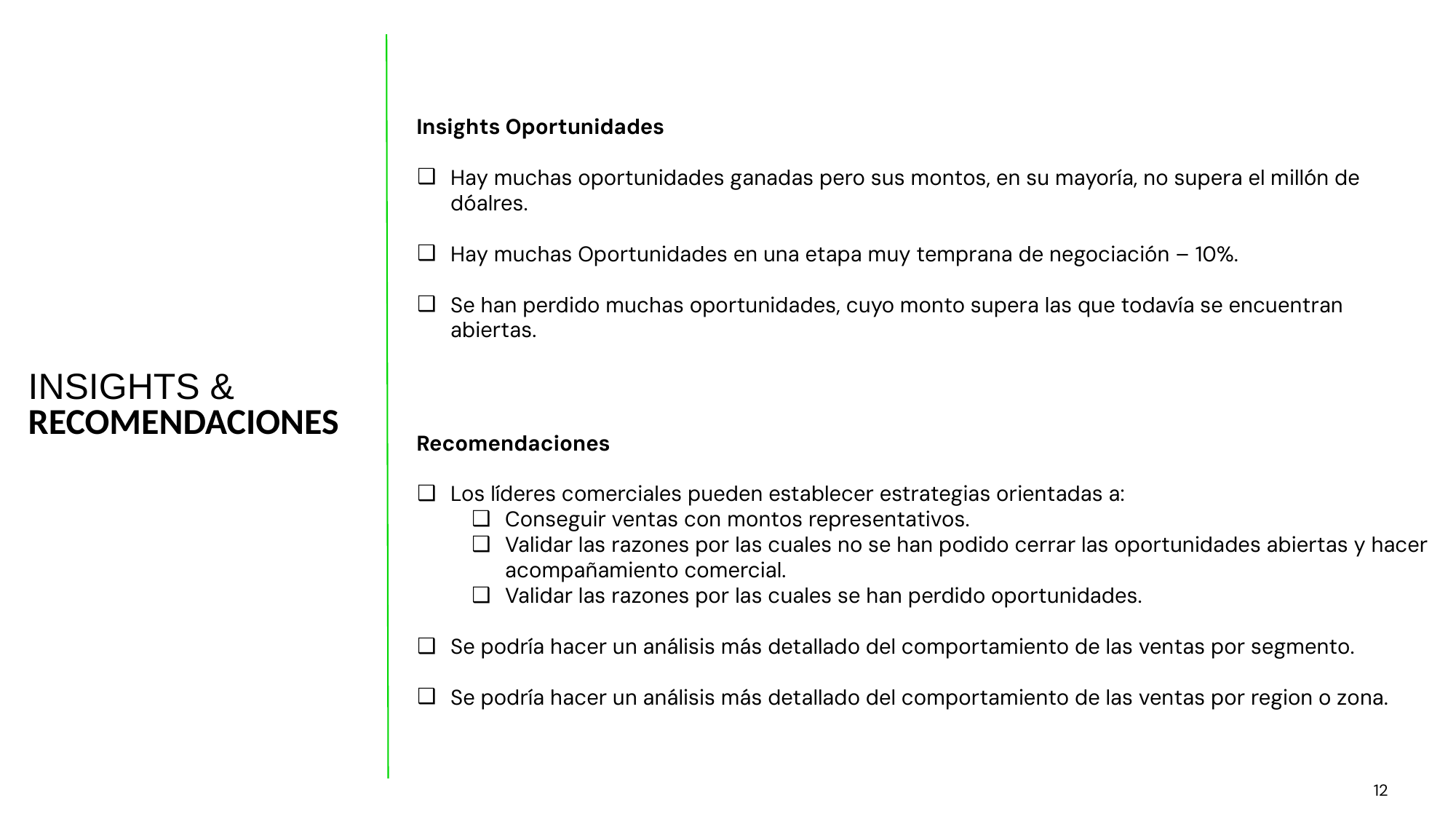

Insights Oportunidades

Hay muchas oportunidades ganadas pero sus montos, en su mayoría, no supera el millón de dóalres.

Hay muchas Oportunidades en una etapa muy temprana de negociación – 10%.

Se han perdido muchas oportunidades, cuyo monto supera las que todavía se encuentran abiertas.
INSIGHTS & RECOMENDACIONES
Recomendaciones

Los líderes comerciales pueden establecer estrategias orientadas a:
Conseguir ventas con montos representativos.
Validar las razones por las cuales no se han podido cerrar las oportunidades abiertas y hacer acompañamiento comercial.
Validar las razones por las cuales se han perdido oportunidades.

Se podría hacer un análisis más detallado del comportamiento de las ventas por segmento.

Se podría hacer un análisis más detallado del comportamiento de las ventas por region o zona.
12